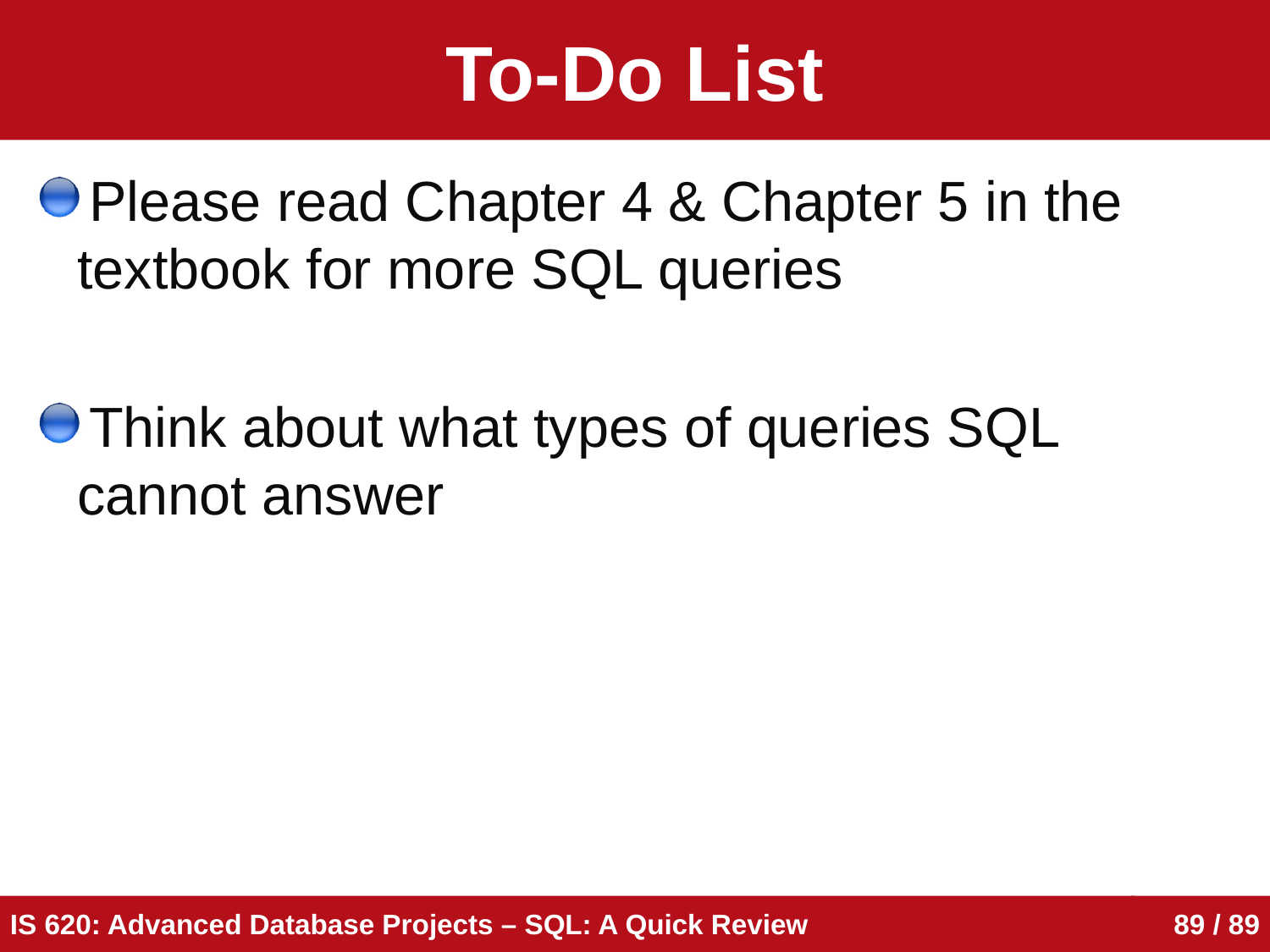

# To-Do List
Please read Chapter 4 & Chapter 5 in the textbook for more SQL queries

Think about what types of queries SQL cannot answer